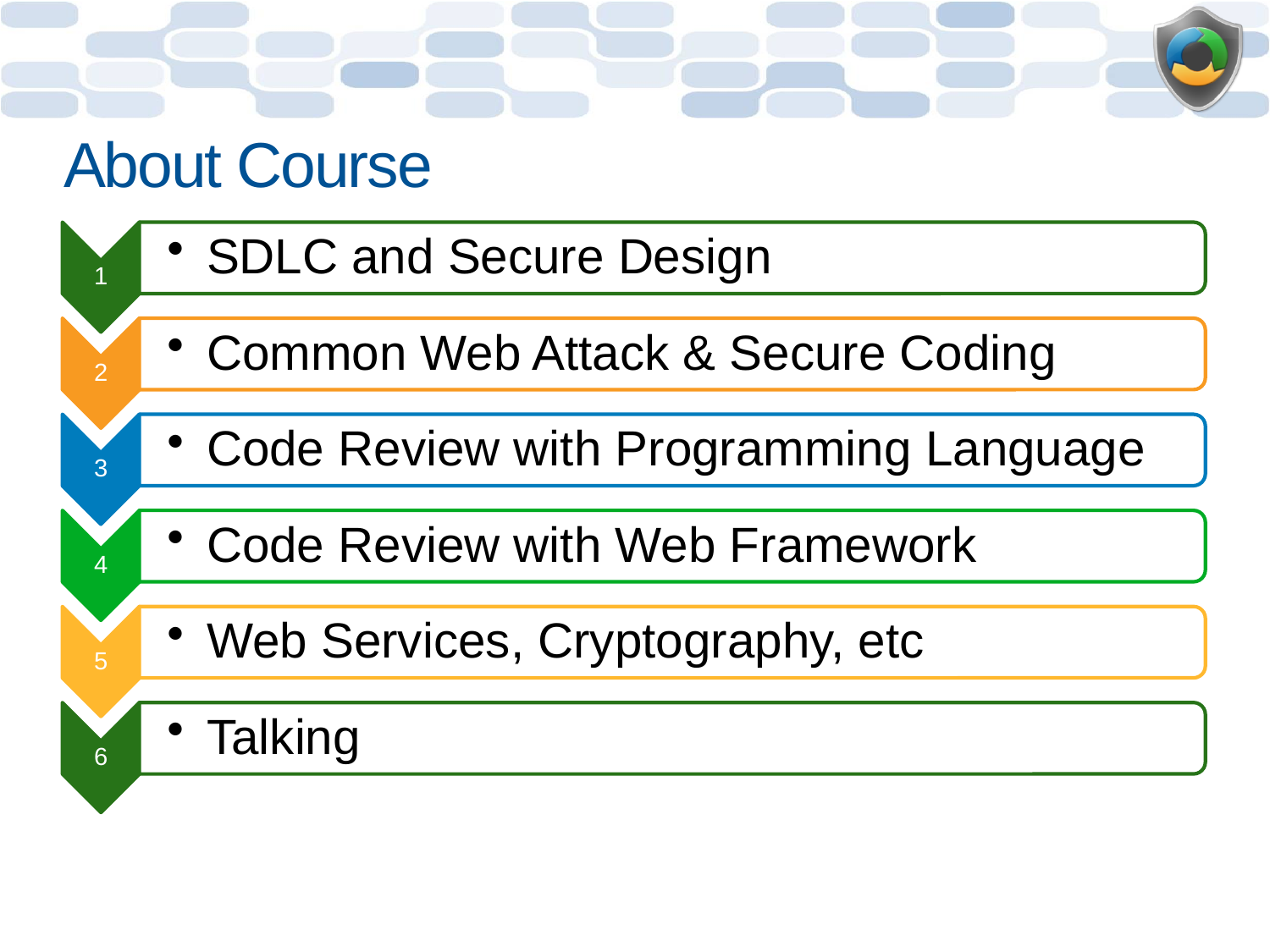

# About Course
1
SDLC and Secure Design
2
Common Web Attack & Secure Coding
3
Code Review with Programming Language
4
Code Review with Web Framework
5
Web Services, Cryptography, etc
6
Talking